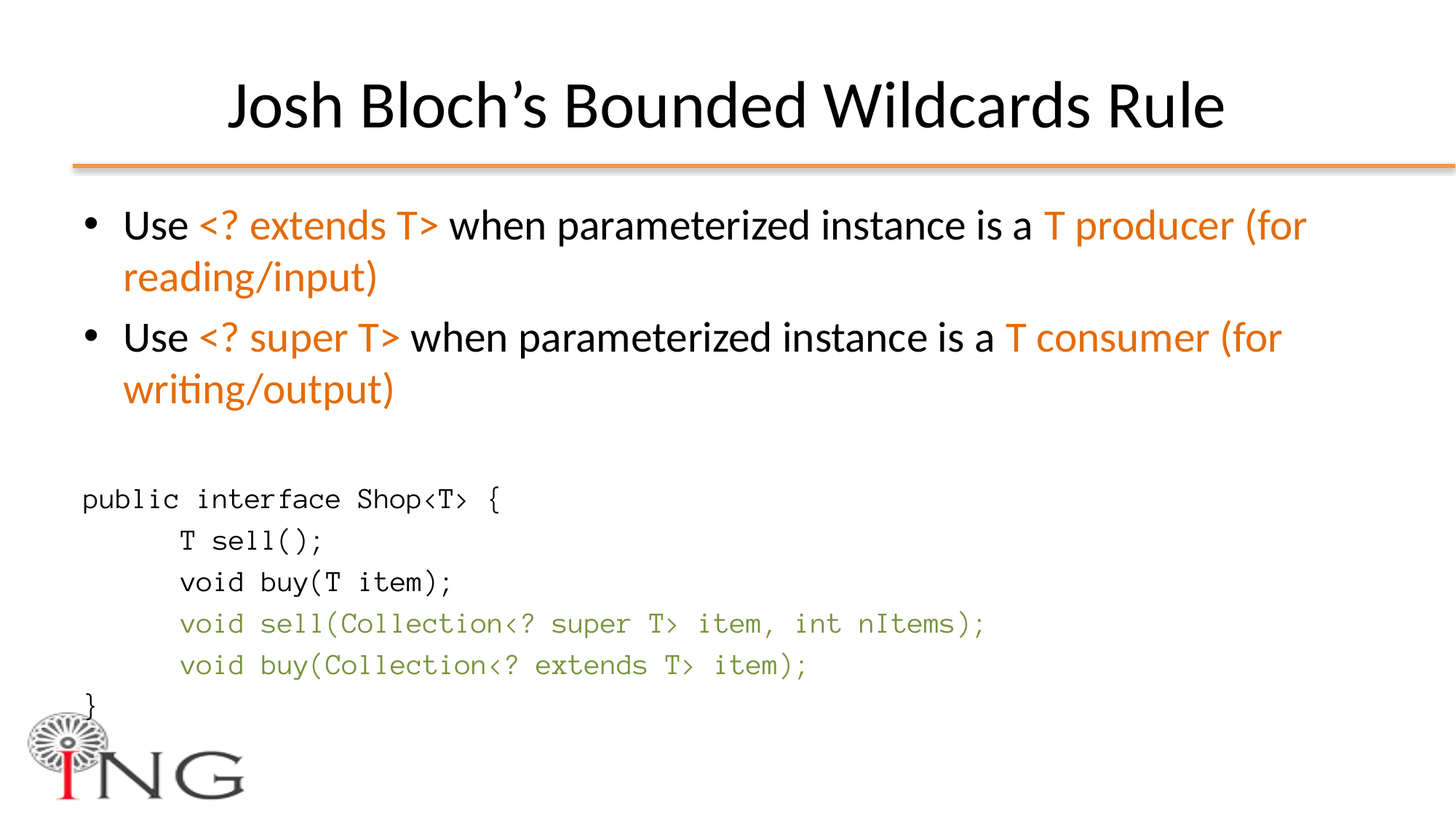

# Josh Bloch’s Bounded Wildcards Rule
Use <? extends T> when parameterized instance is a T producer (for reading/input)
Use <? super T> when parameterized instance is a T consumer (for writing/output)

public interface Shop<T> {
	T sell();
	void buy(T item);
	void sell(Collection<? super T> item, int nItems);
	void buy(Collection<? extends T> item);
}